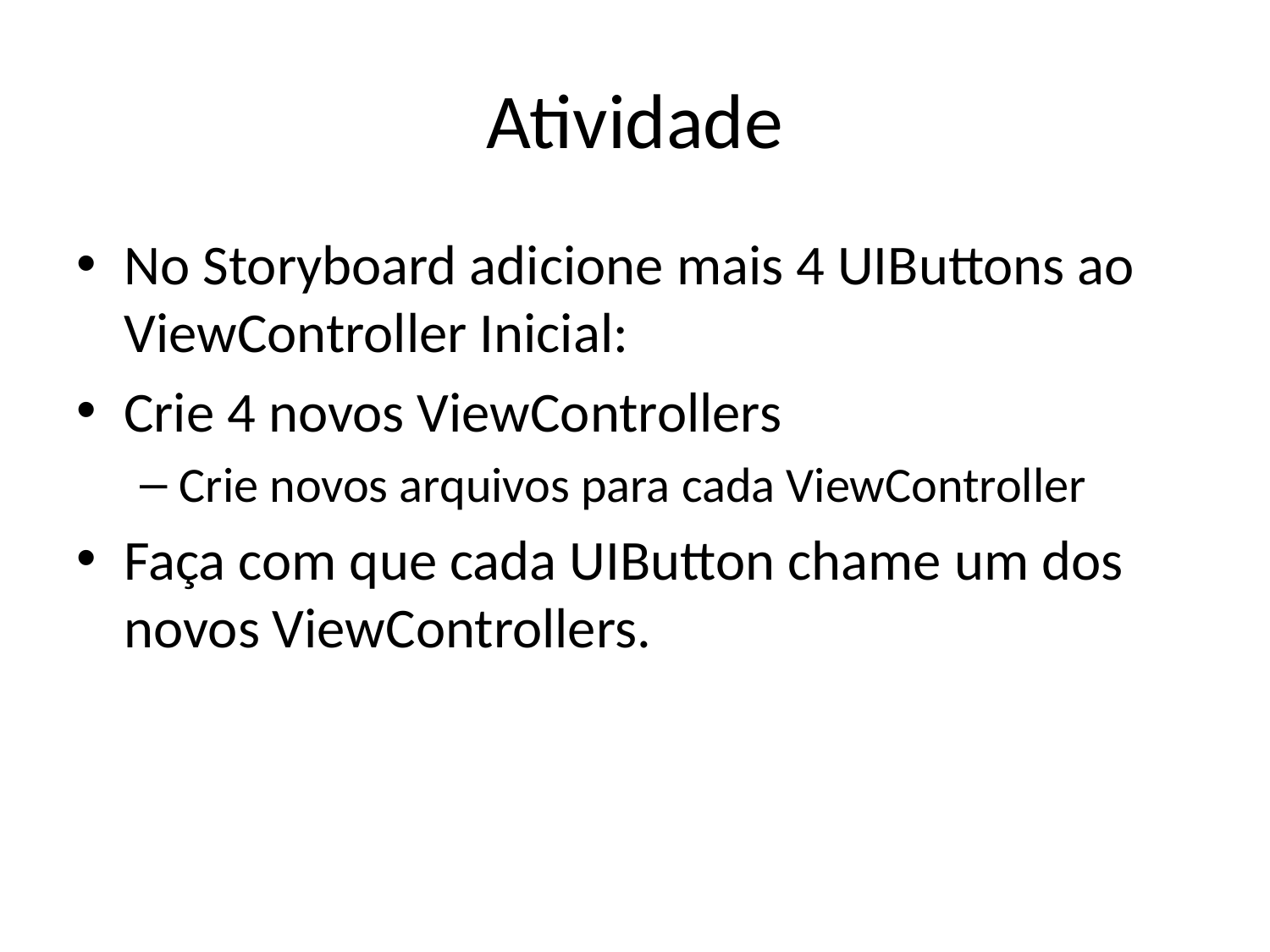

# Atividade
No Storyboard adicione mais 4 UIButtons ao ViewController Inicial:
Crie 4 novos ViewControllers
Crie novos arquivos para cada ViewController
Faça com que cada UIButton chame um dos novos ViewControllers.